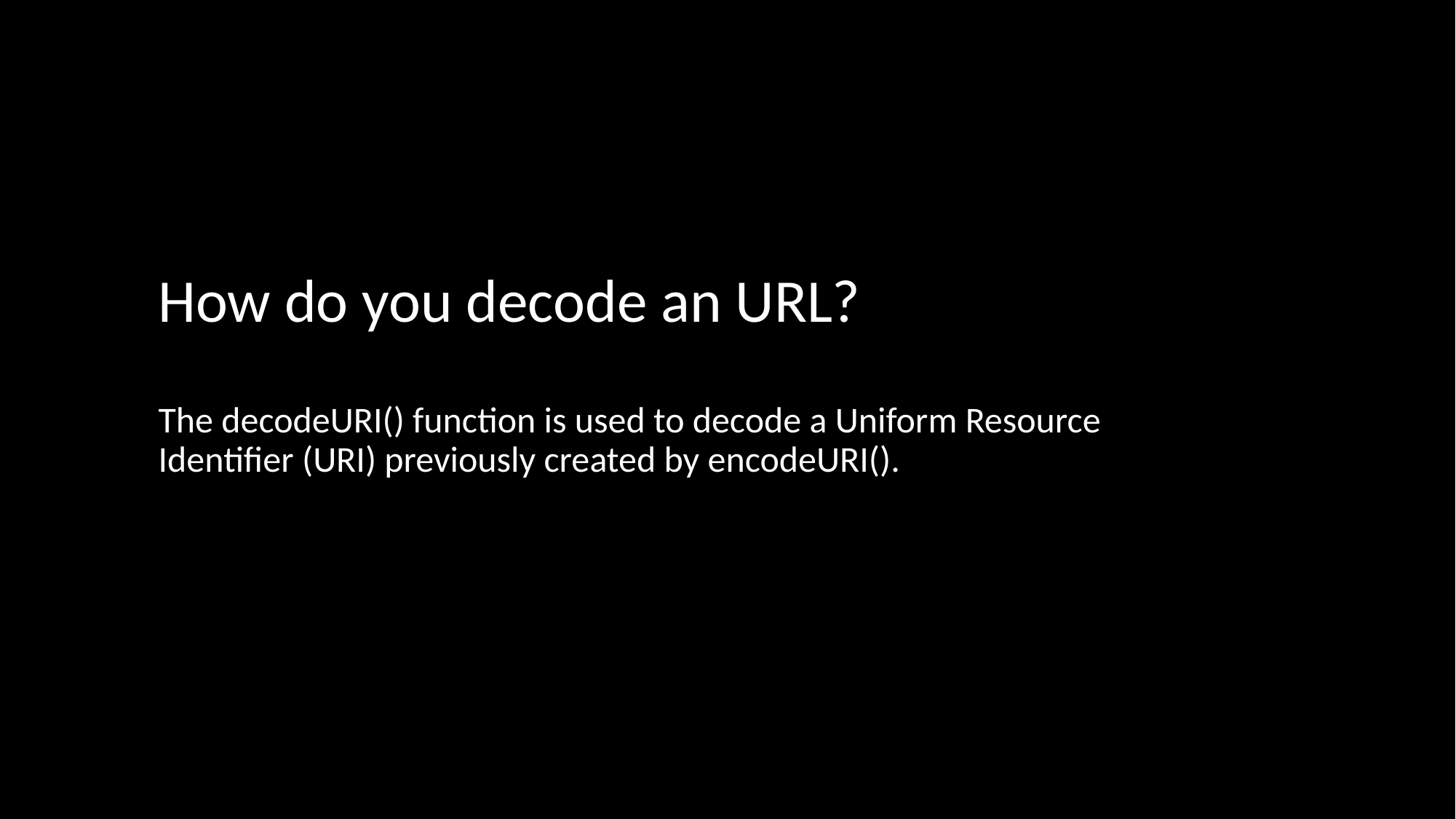

# How do you decode an URL?
The decodeURI() function is used to decode a Uniform Resource Identifier (URI) previously created by encodeURI().